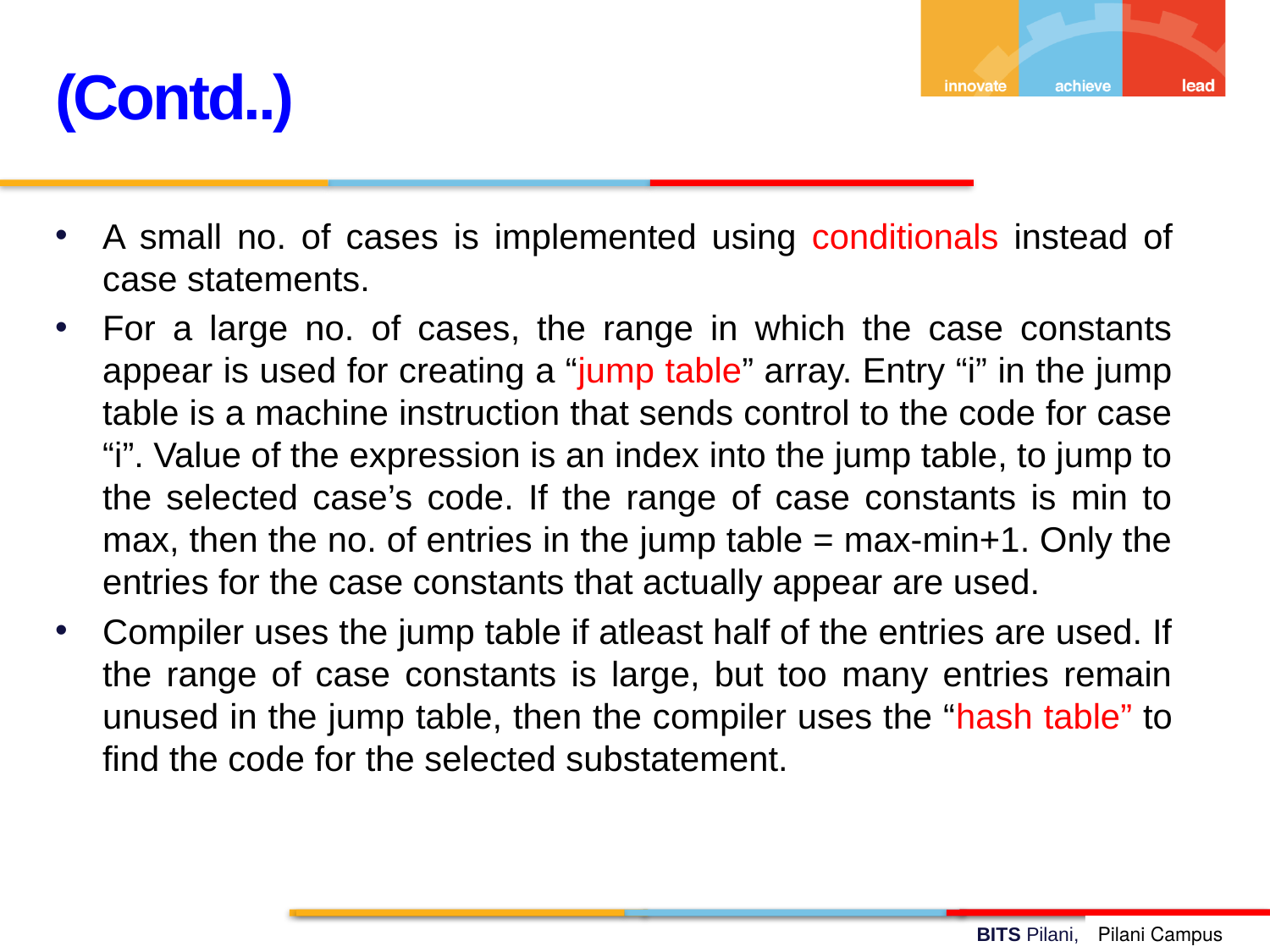

(Contd..)
A small no. of cases is implemented using conditionals instead of case statements.
For a large no. of cases, the range in which the case constants appear is used for creating a “jump table” array. Entry “i” in the jump table is a machine instruction that sends control to the code for case “i”. Value of the expression is an index into the jump table, to jump to the selected case’s code. If the range of case constants is min to max, then the no. of entries in the jump table = max-min+1. Only the entries for the case constants that actually appear are used.
Compiler uses the jump table if atleast half of the entries are used. If the range of case constants is large, but too many entries remain unused in the jump table, then the compiler uses the “hash table” to find the code for the selected substatement.
Pilani Campus